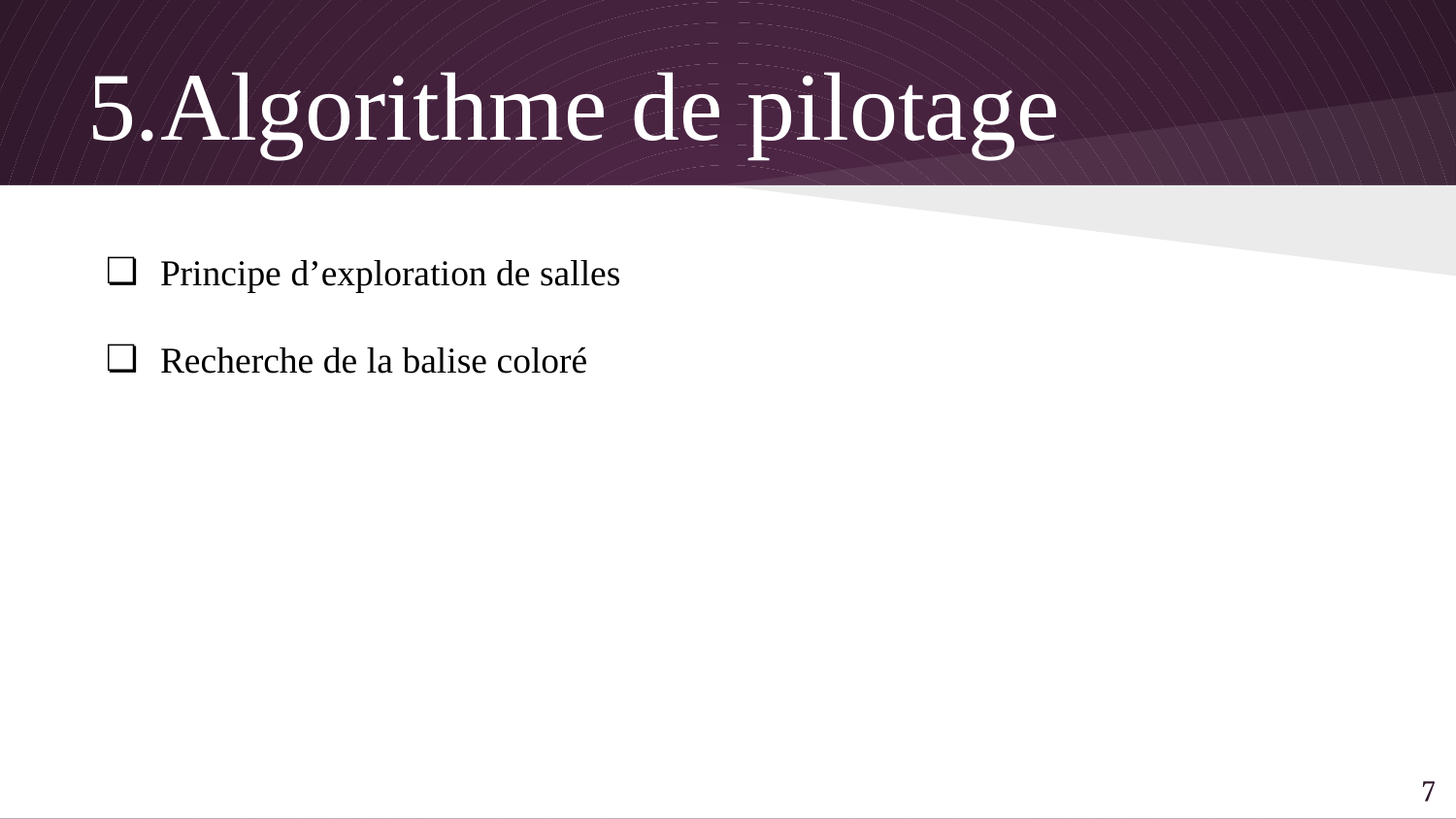

# Algorithme de pilotage

Principe d’exploration de salles

Recherche de la balise coloré
7